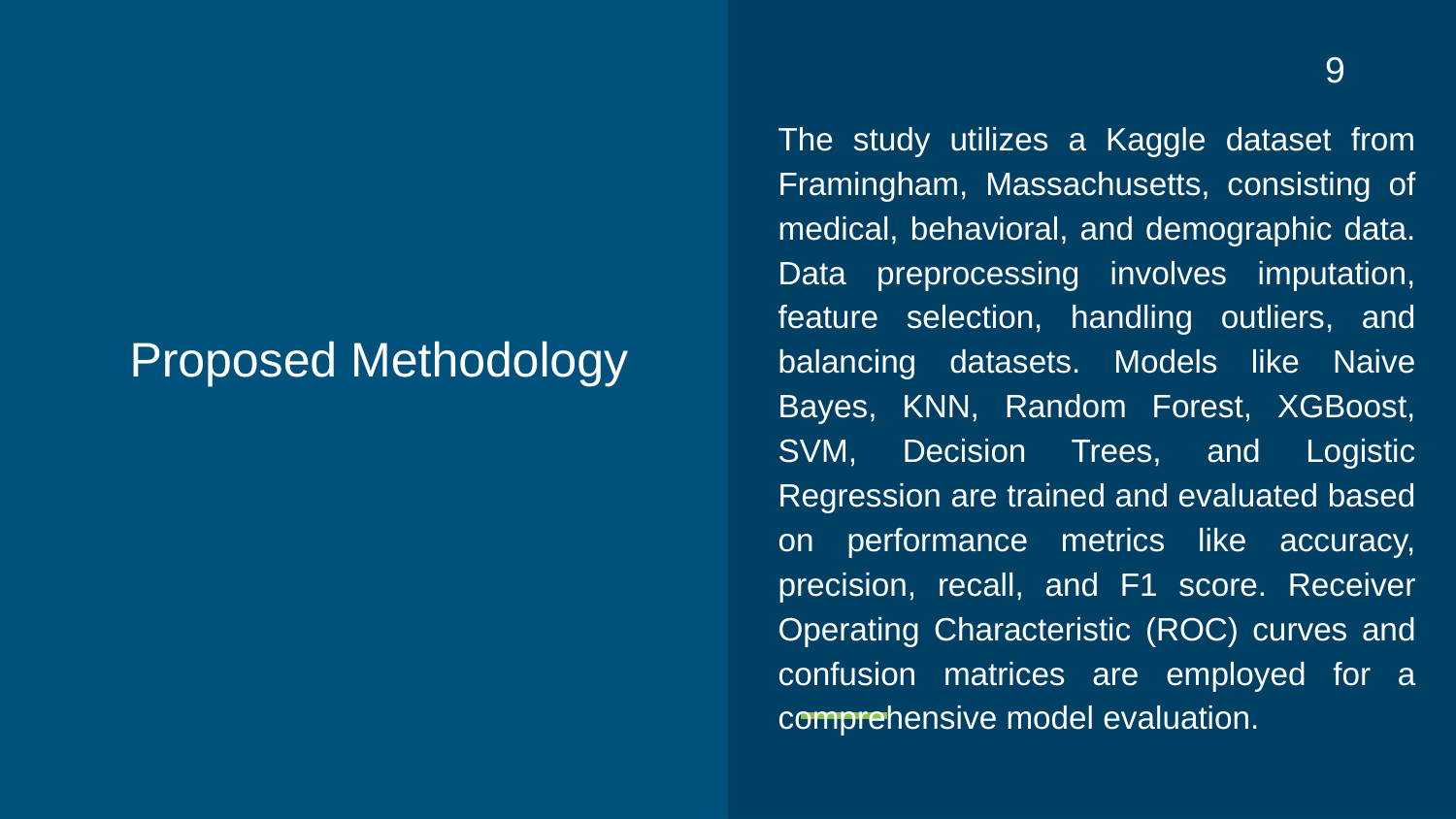

9
The study utilizes a Kaggle dataset from Framingham, Massachusetts, consisting of medical, behavioral, and demographic data. Data preprocessing involves imputation, feature selection, handling outliers, and balancing datasets. Models like Naive Bayes, KNN, Random Forest, XGBoost, SVM, Decision Trees, and Logistic Regression are trained and evaluated based on performance metrics like accuracy, precision, recall, and F1 score. Receiver Operating Characteristic (ROC) curves and confusion matrices are employed for a comprehensive model evaluation.
# Proposed Methodology